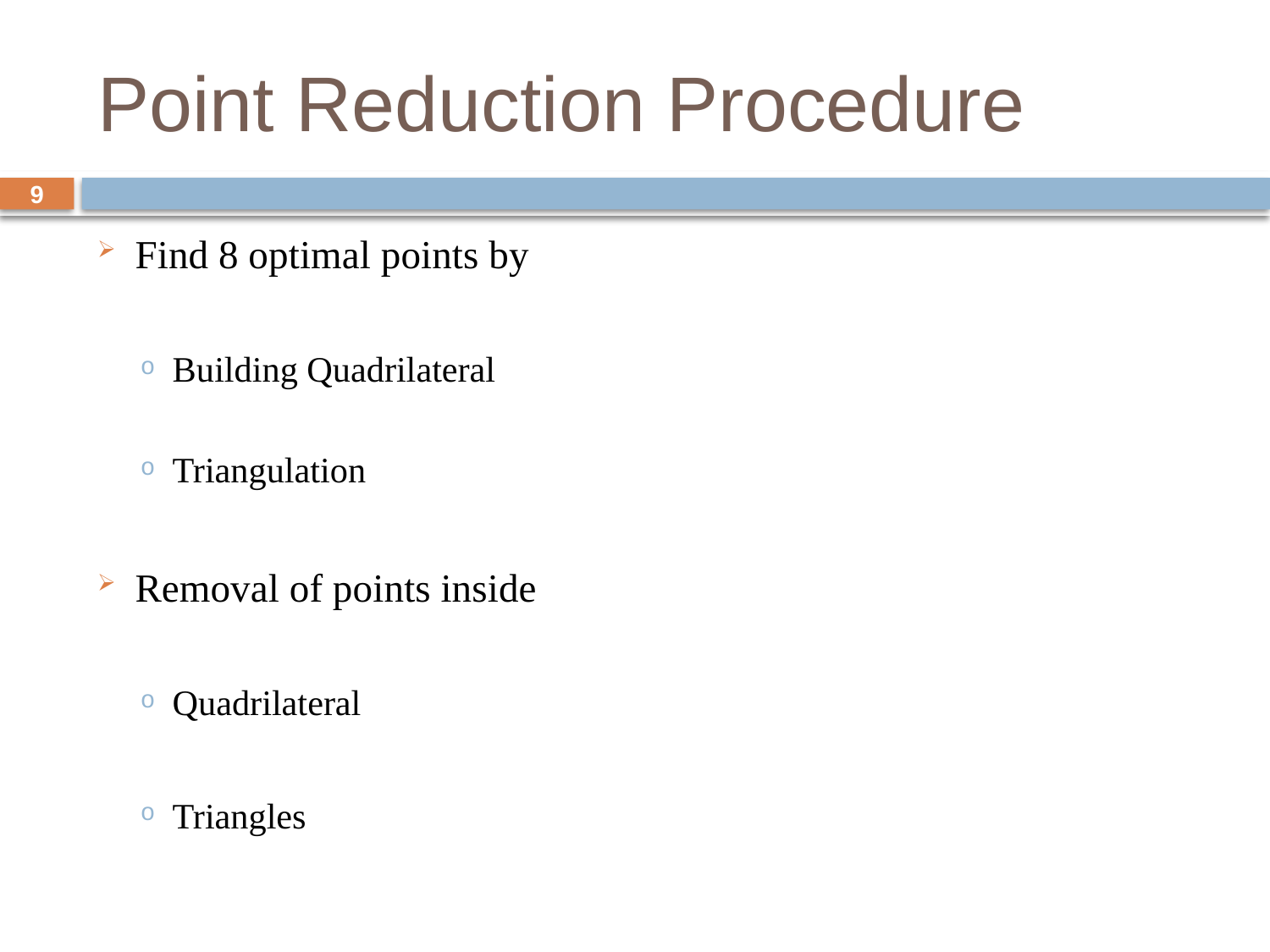

# Point Reduction Procedure
9
Find 8 optimal points by

Building Quadrilateral

Triangulation

Removal of points inside

Quadrilateral

Triangles